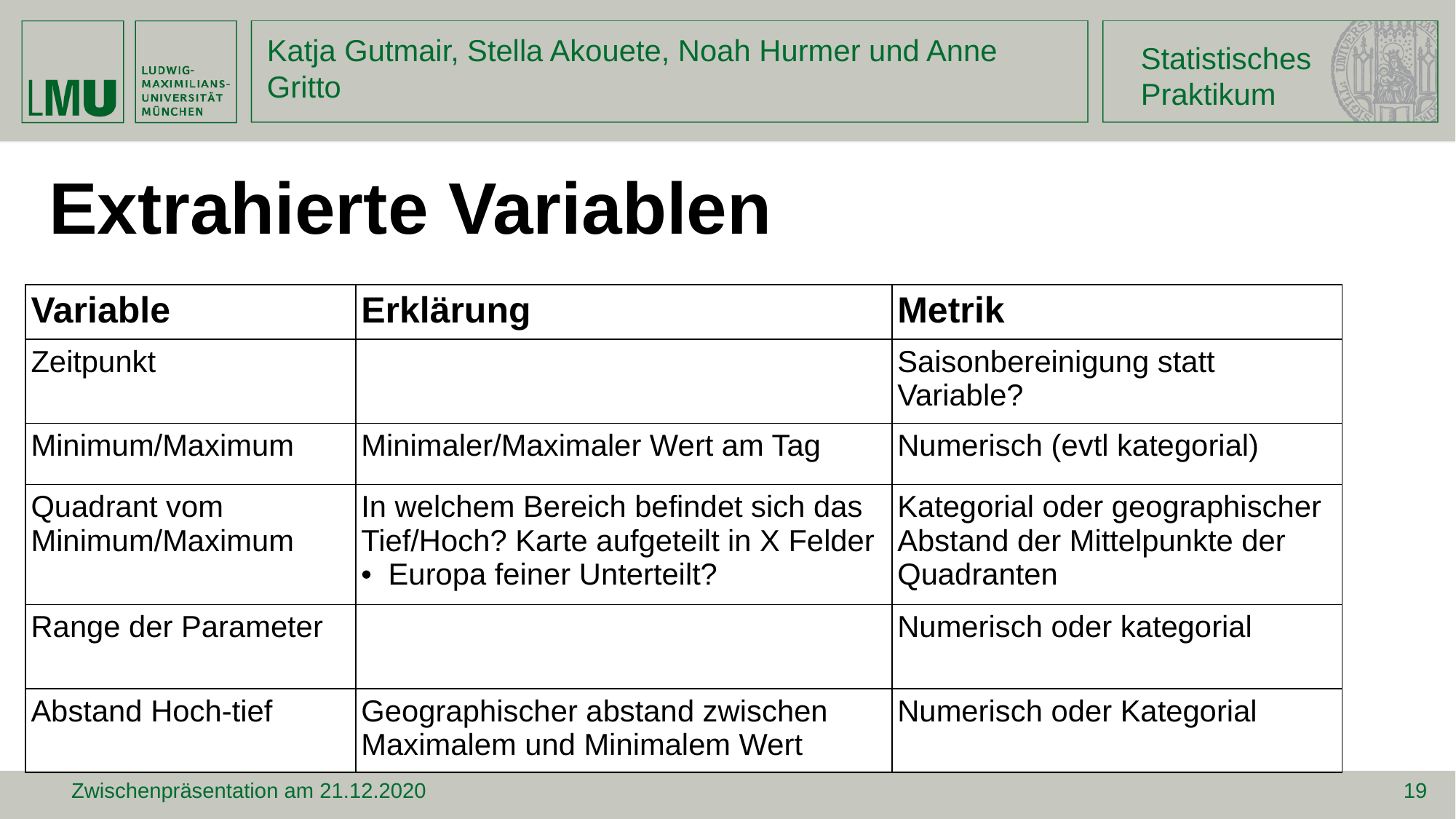

Statistisches
Praktikum
Katja Gutmair, Stella Akouete, Noah Hurmer und Anne Gritto
Extrahierte Variablen

| Variable | Erklärung | Metrik |
| --- | --- | --- |
| Zeitpunkt |  | Saisonbereinigung statt Variable? |
| Minimum/Maximum | Minimaler/Maximaler Wert am Tag | Numerisch (evtl kategorial) |
| Quadrant vom Minimum/Maximum | In welchem Bereich befindet sich das Tief/Hoch? Karte aufgeteilt in X Felder Europa feiner Unterteilt? | Kategorial oder geographischer Abstand der Mittelpunkte der Quadranten |
| Range der Parameter |  | Numerisch oder kategorial |
| Abstand Hoch-tief | Geographischer abstand zwischen Maximalem und Minimalem Wert | Numerisch oder Kategorial |
Zwischenpräsentation am 21.12.2020
19